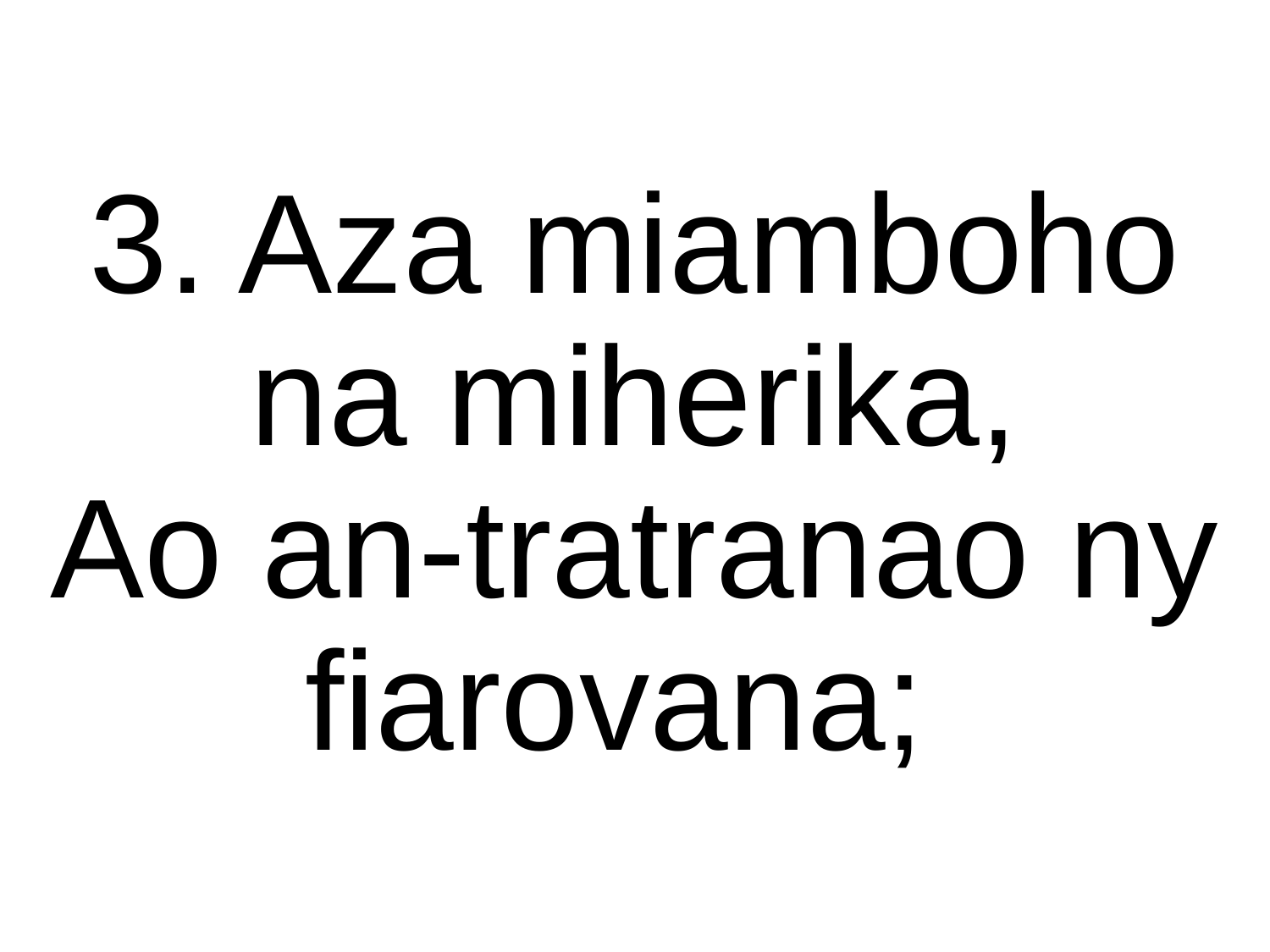

3. Aza miamboho na miherika,
Ao an-tratranao ny fiarovana;